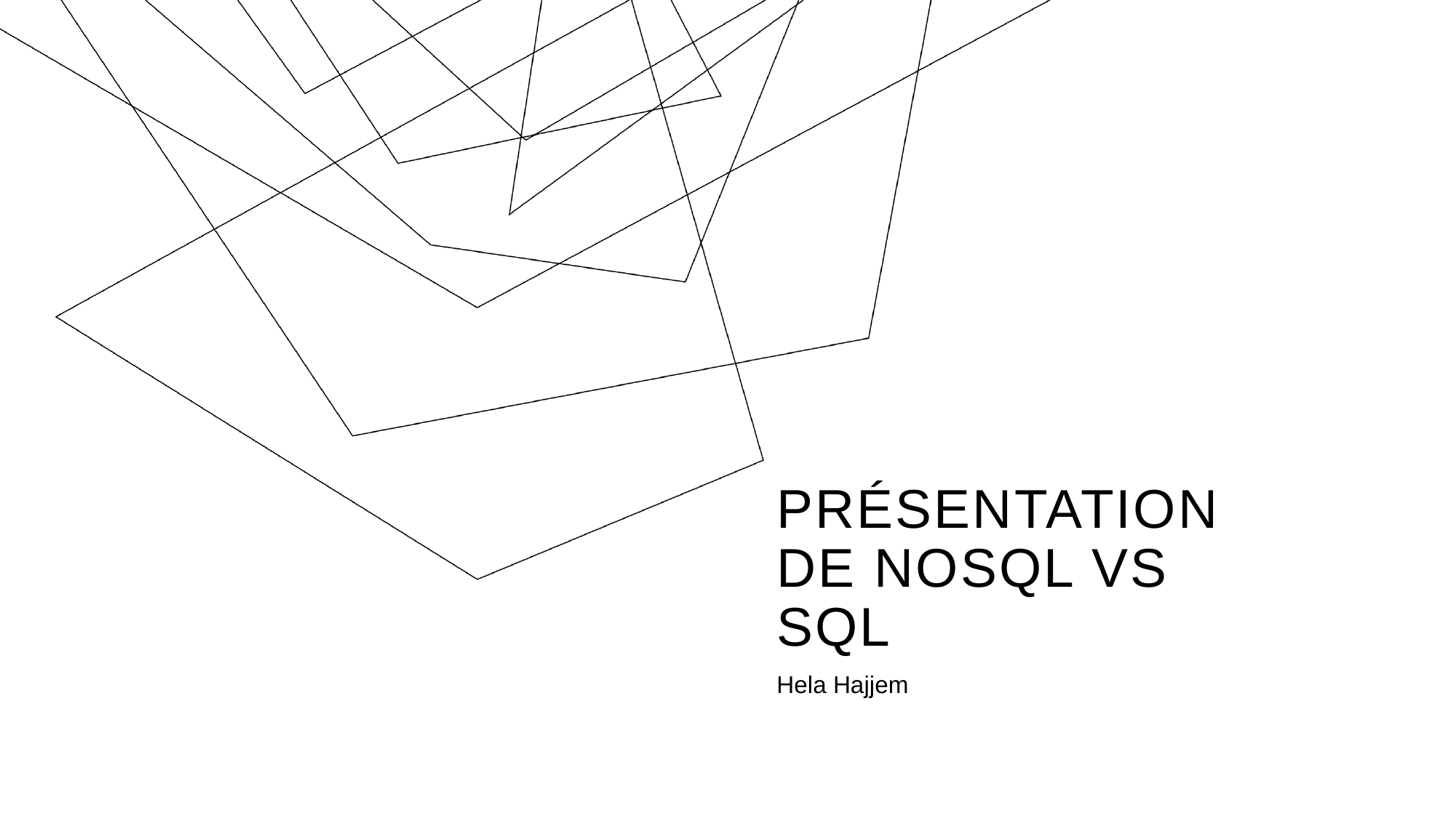

# Présentation de nosql vs sql
Hela Hajjem